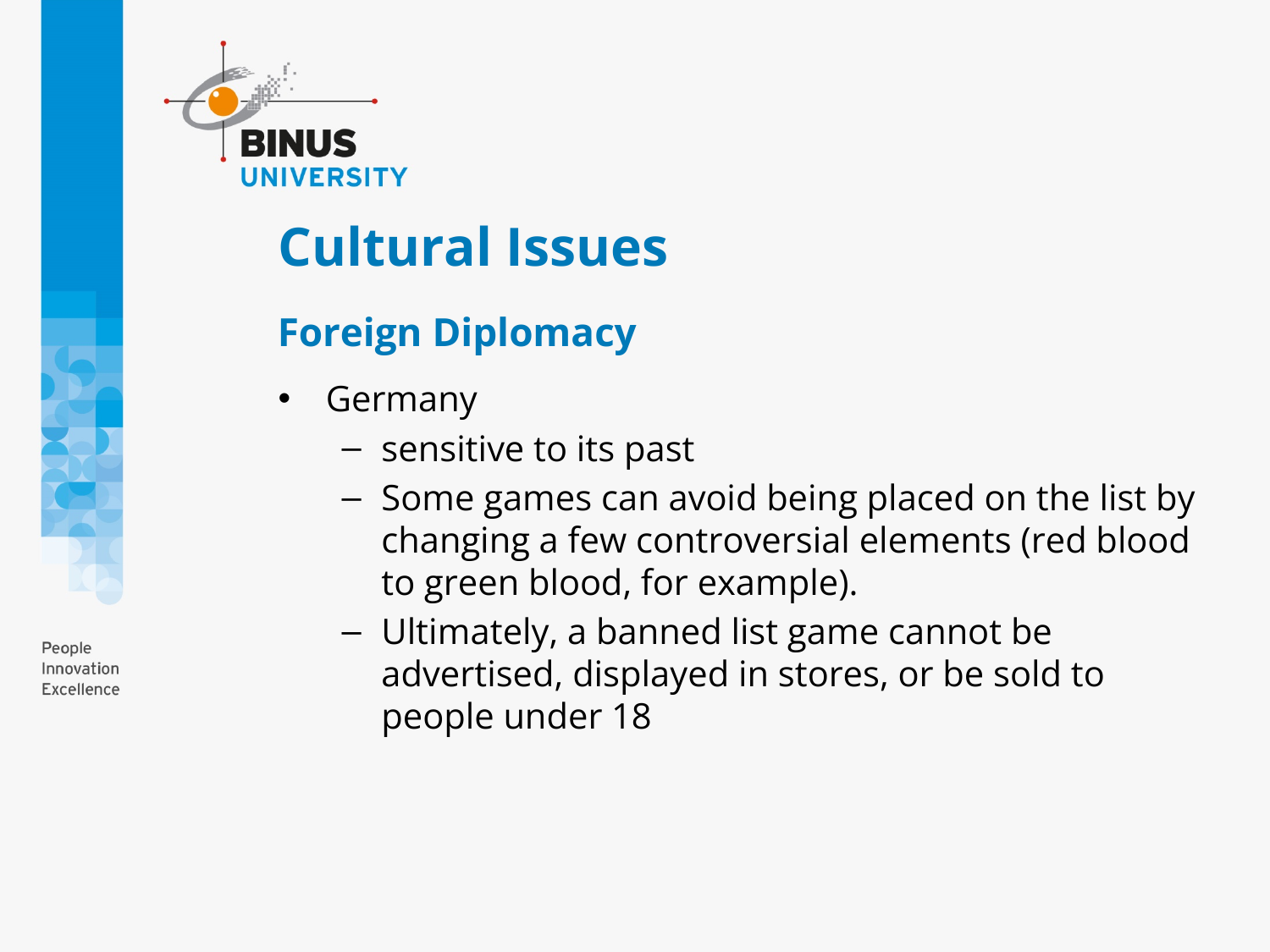

# Cultural Issues
Foreign Diplomacy
Germany
sensitive to its past
Some games can avoid being placed on the list by changing a few controversial elements (red blood to green blood, for example).
Ultimately, a banned list game cannot be advertised, displayed in stores, or be sold to people under 18